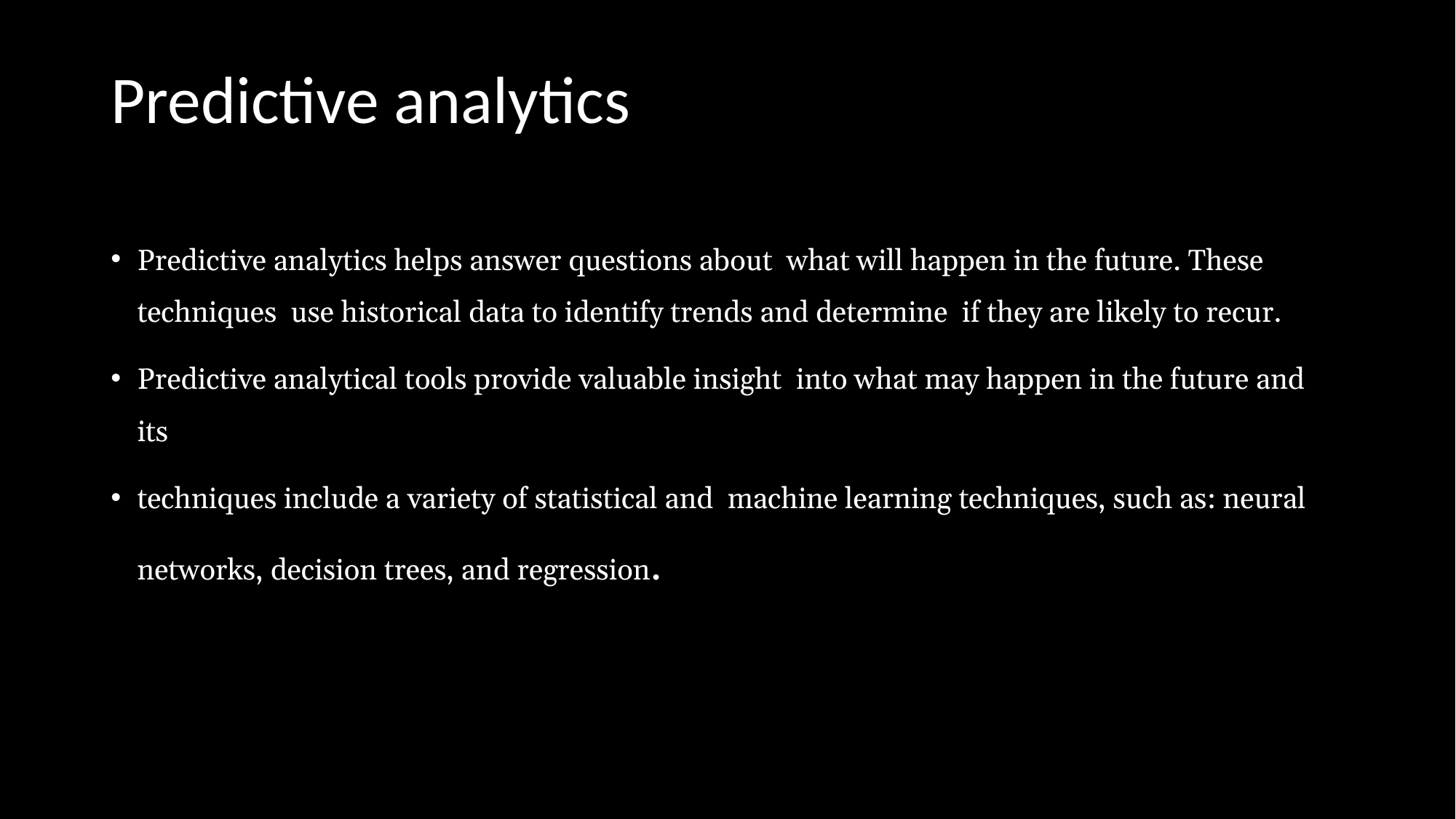

# Predictive analytics
Predictive analytics helps answer questions about  what will happen in the future. These techniques  use historical data to identify trends and determine  if they are likely to recur.
Predictive analytical tools provide valuable insight  into what may happen in the future and its
techniques include a variety of statistical and  machine learning techniques, such as: neural  networks, decision trees, and regression.